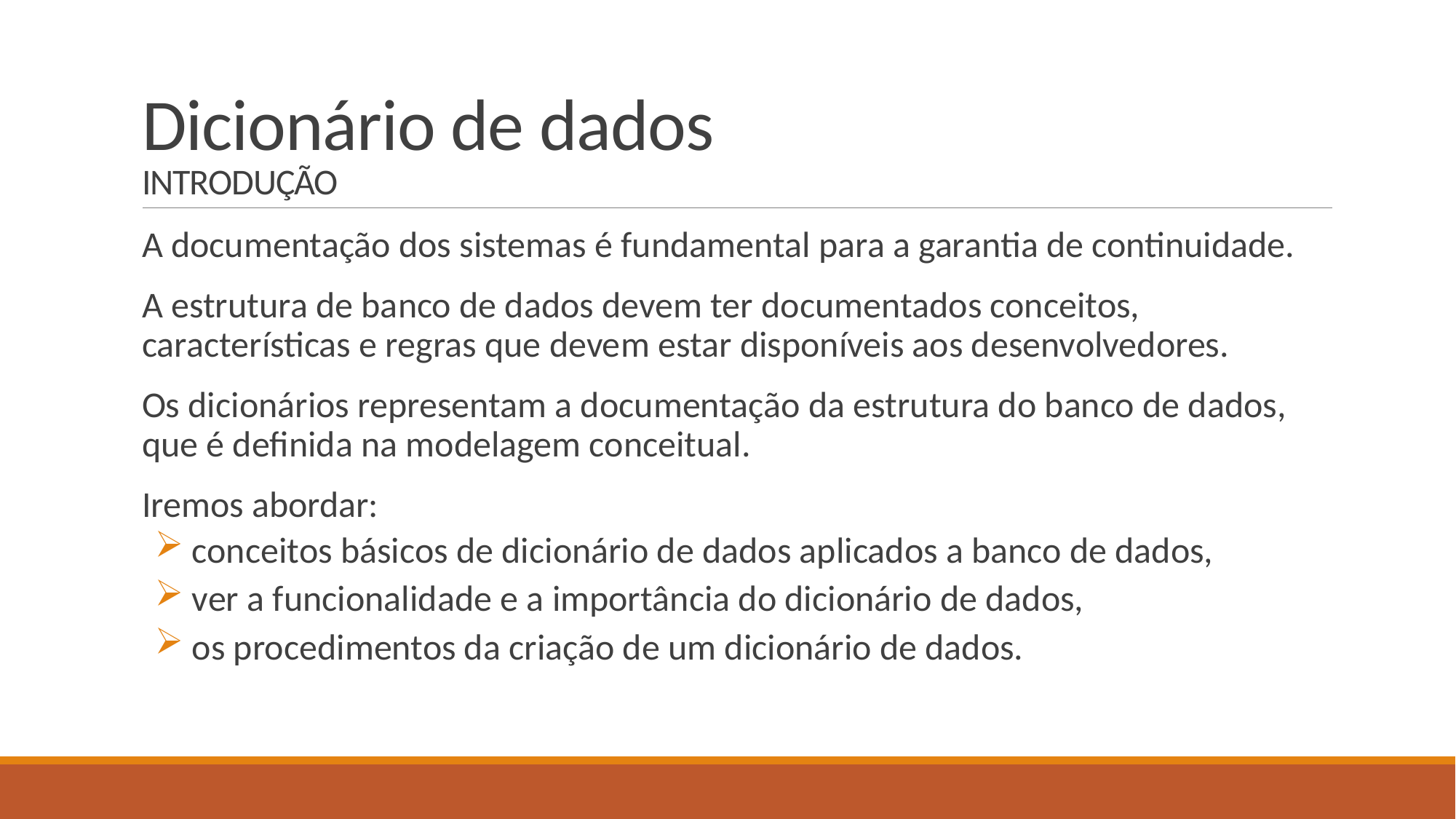

# Dicionário de dados INTRODUÇÃO
A documentação dos sistemas é fundamental para a garantia de continuidade.
A estrutura de banco de dados devem ter documentados conceitos, características e regras que devem estar disponíveis aos desenvolvedores.
Os dicionários representam a documentação da estrutura do banco de dados, que é definida na modelagem conceitual.
Iremos abordar:
 conceitos básicos de dicionário de dados aplicados a banco de dados,
 ver a funcionalidade e a importância do dicionário de dados,
 os procedimentos da criação de um dicionário de dados.